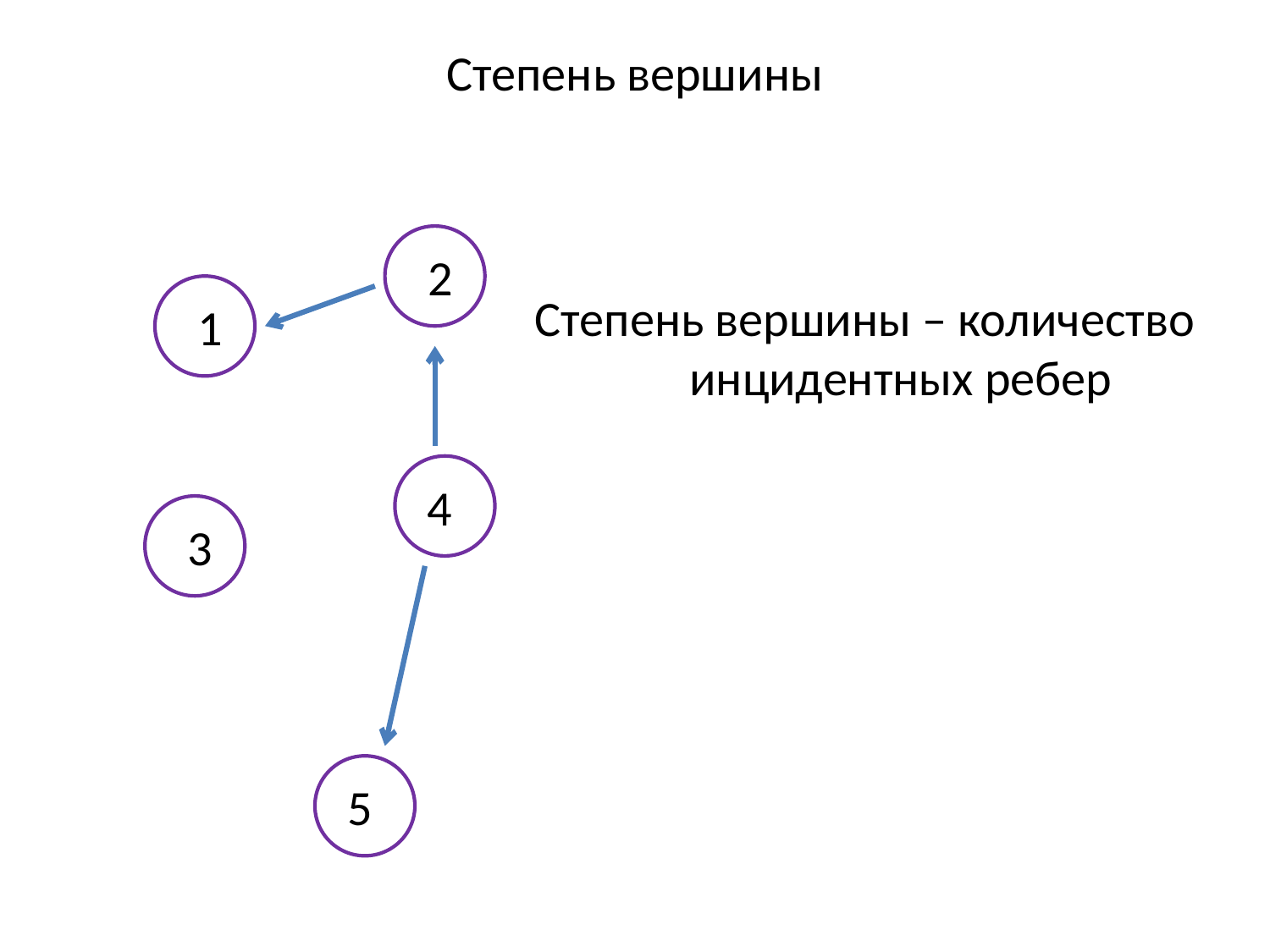

Степень вершины
Степень вершины – количество инцидентных ребер

2

1

4

3

5